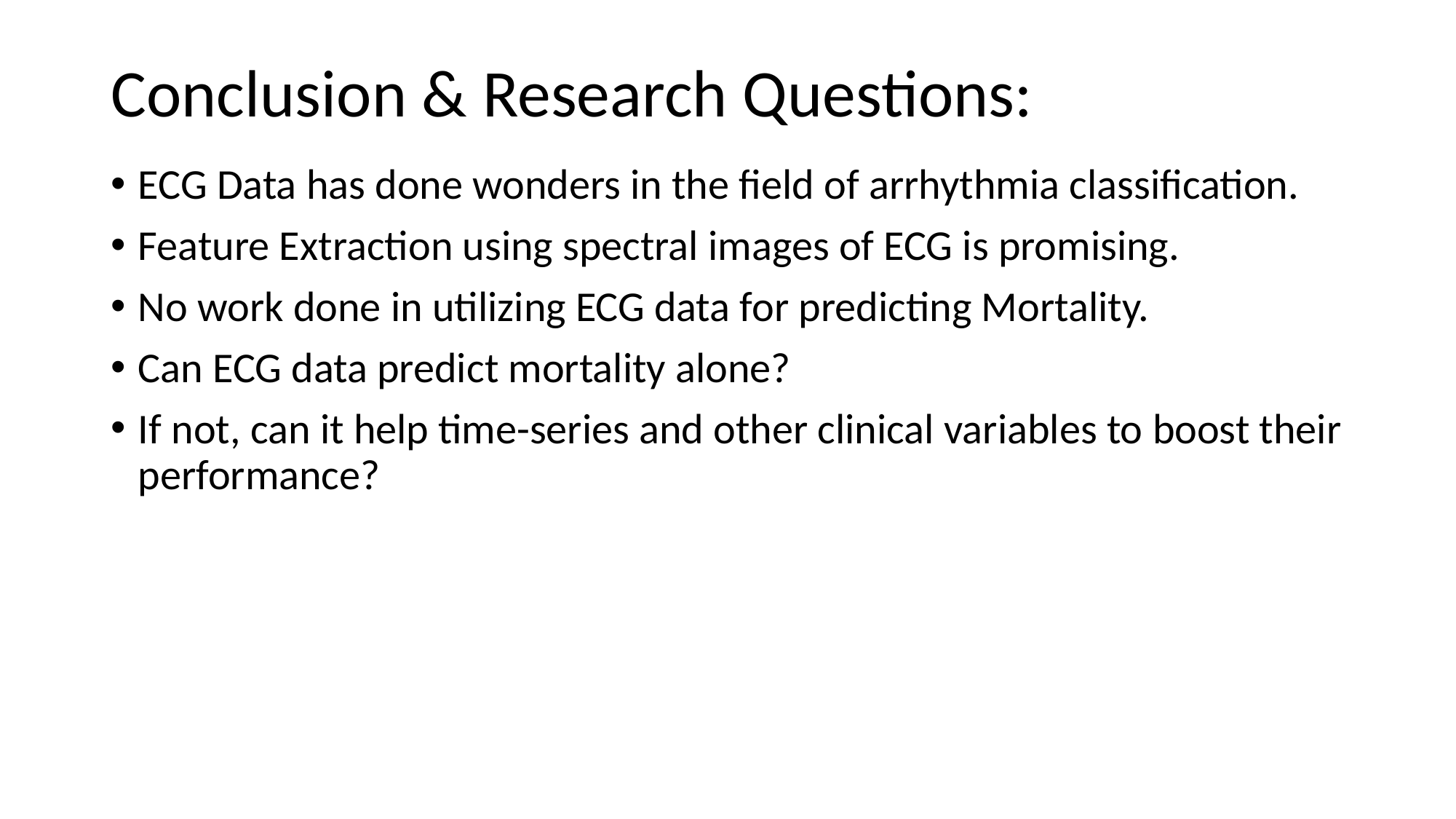

# Conclusion & Research Questions:
ECG Data has done wonders in the field of arrhythmia classification.
Feature Extraction using spectral images of ECG is promising.
No work done in utilizing ECG data for predicting Mortality.
Can ECG data predict mortality alone?
If not, can it help time-series and other clinical variables to boost their performance?